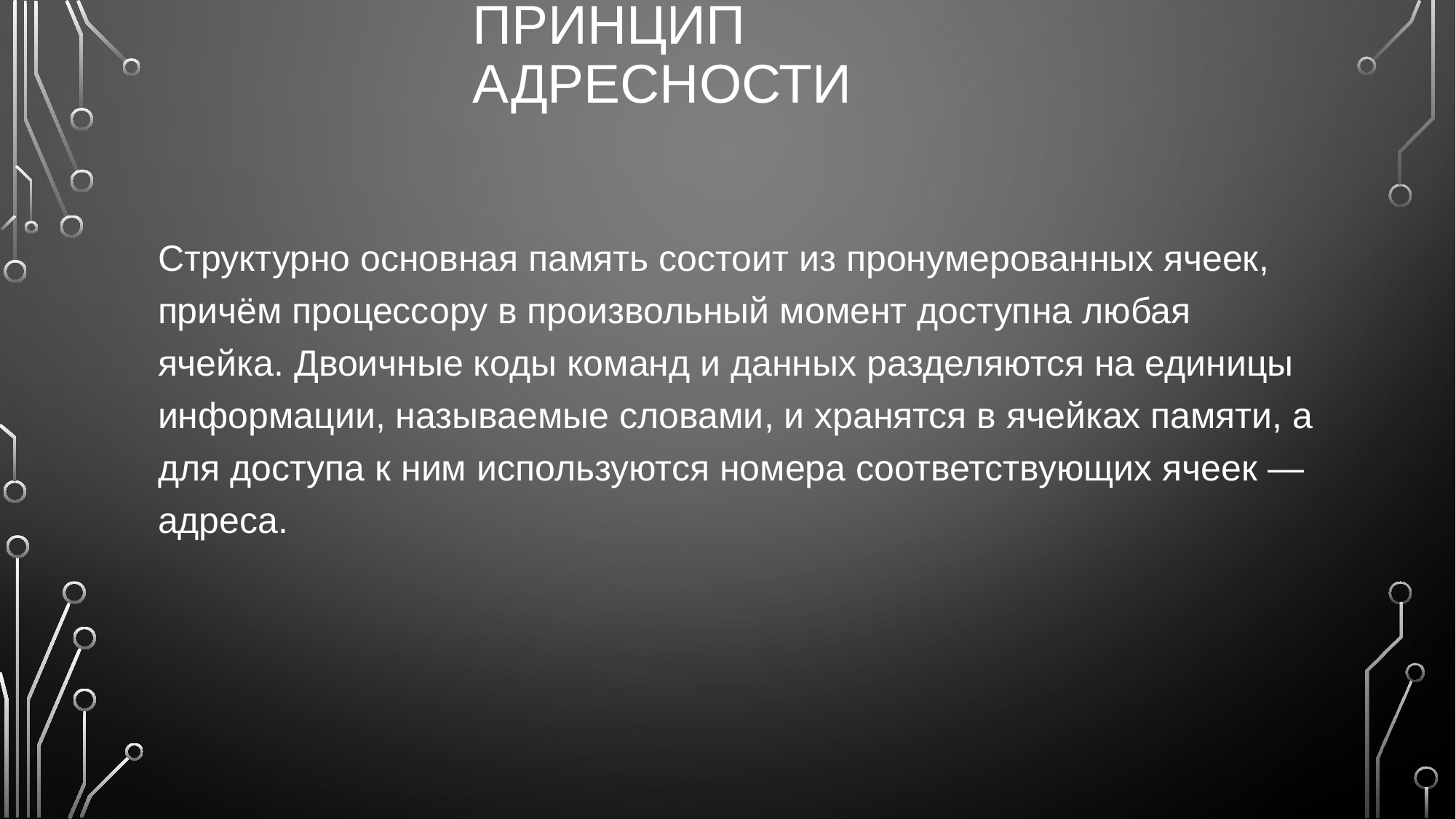

# Принцип адресности
Структурно основная память состоит из пронумерованных ячеек, причём процессору в произвольный момент доступна любая ячейка. Двоичные коды команд и данных разделяются на единицы информации, называемые словами, и хранятся в ячейках памяти, а для доступа к ним используются номера соответствующих ячеек — адреса.